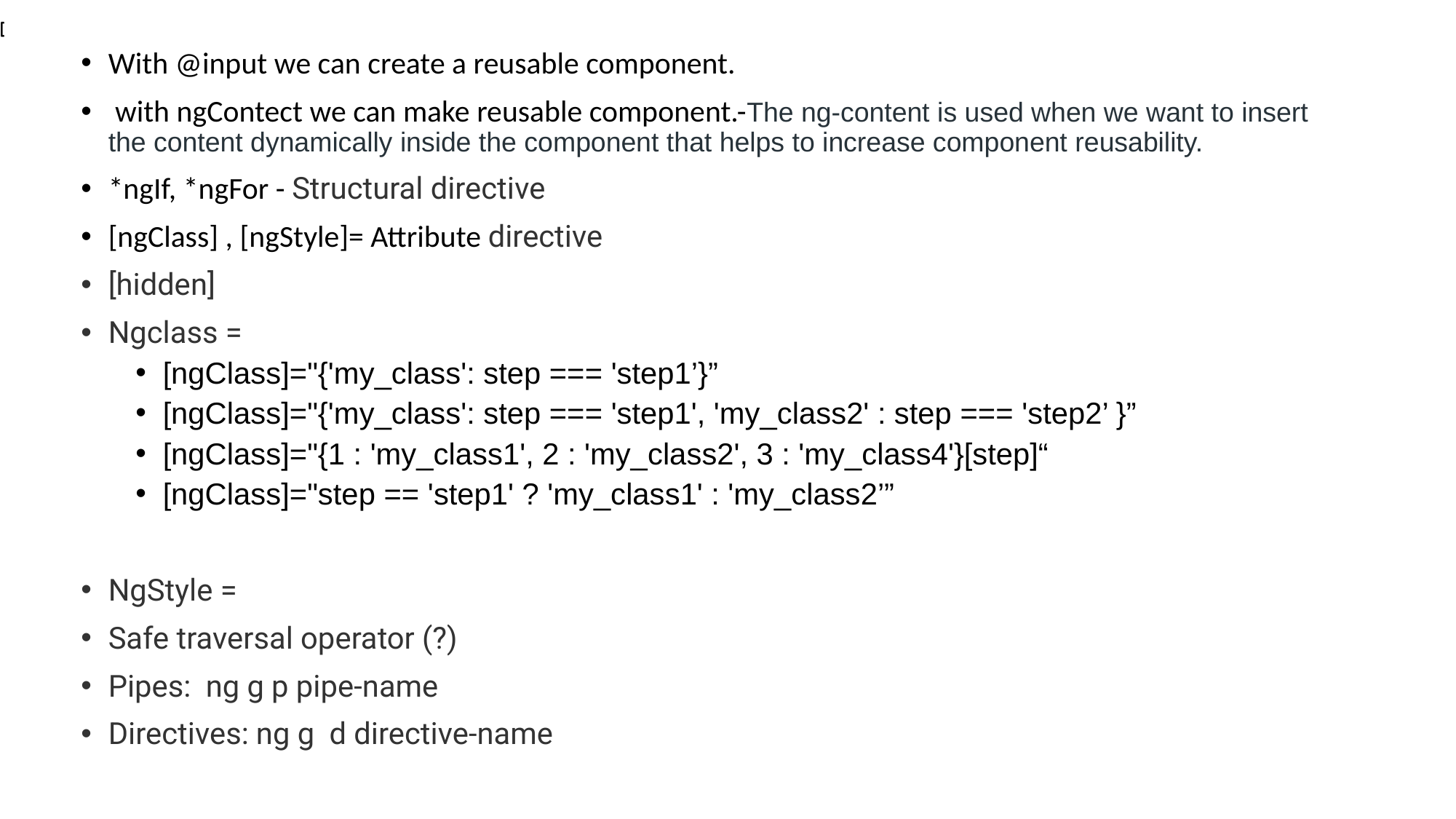

[
[
[
With @input we can create a reusable component.
 with ngContect we can make reusable component.-The ng-content is used when we want to insert the content dynamically inside the component that helps to increase component reusability.
*ngIf, *ngFor - Structural directive
[ngClass] , [ngStyle]= Attribute directive
[hidden]
Ngclass =
[ngClass]="{'my_class': step === 'step1’}”
[ngClass]="{'my_class': step === 'step1', 'my_class2' : step === 'step2’ }”
[ngClass]="{1 : 'my_class1', 2 : 'my_class2', 3 : 'my_class4'}[step]“
[ngClass]="step == 'step1' ? 'my_class1' : 'my_class2’”

NgStyle =
Safe traversal operator (?)
Pipes:  ng g p pipe-name
Directives: ng g  d directive-name